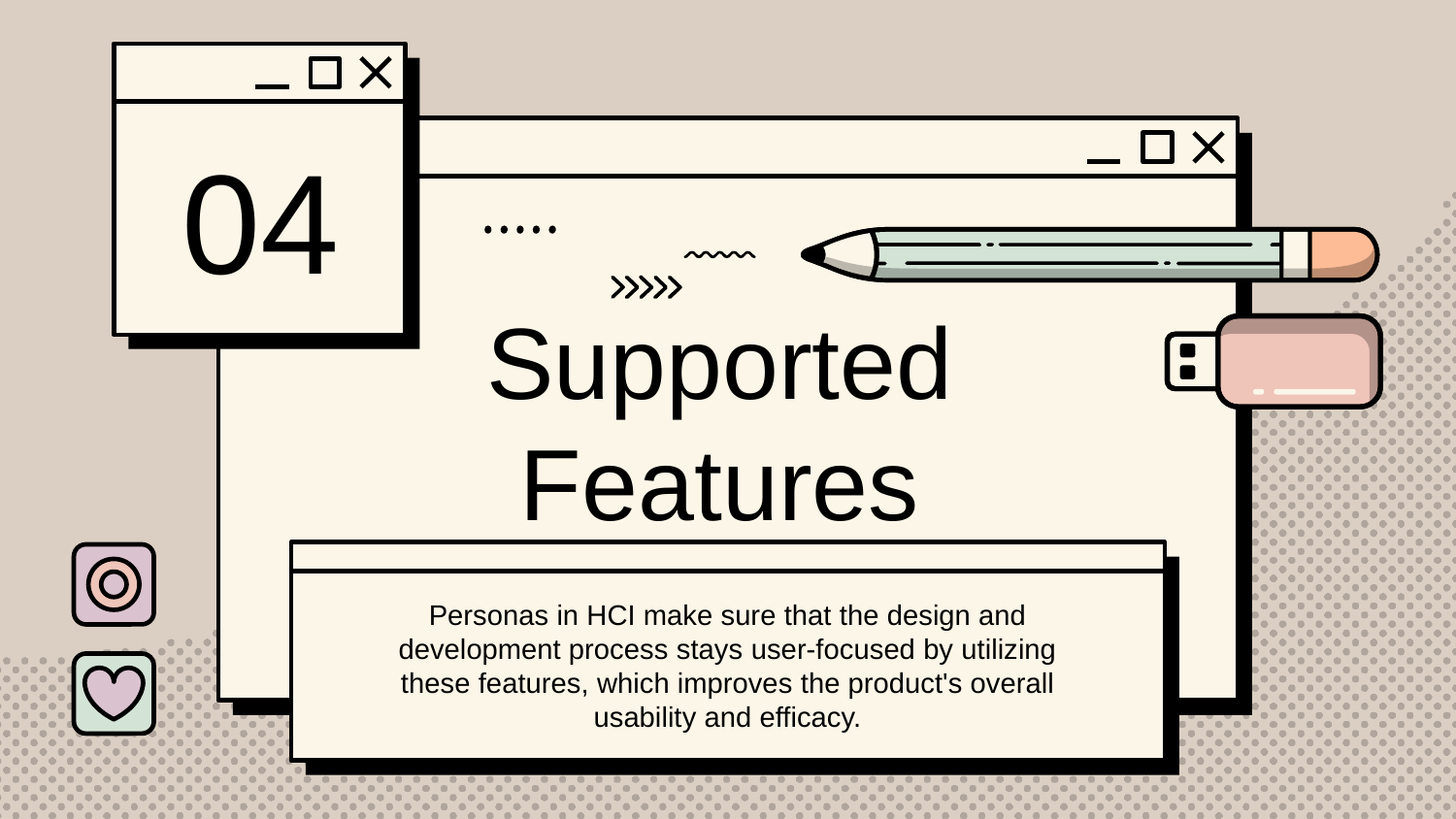

04

# Supported Features

Personas in HCI make sure that the design and development process stays user-focused by utilizing these features, which improves the product's overall usability and efficacy.